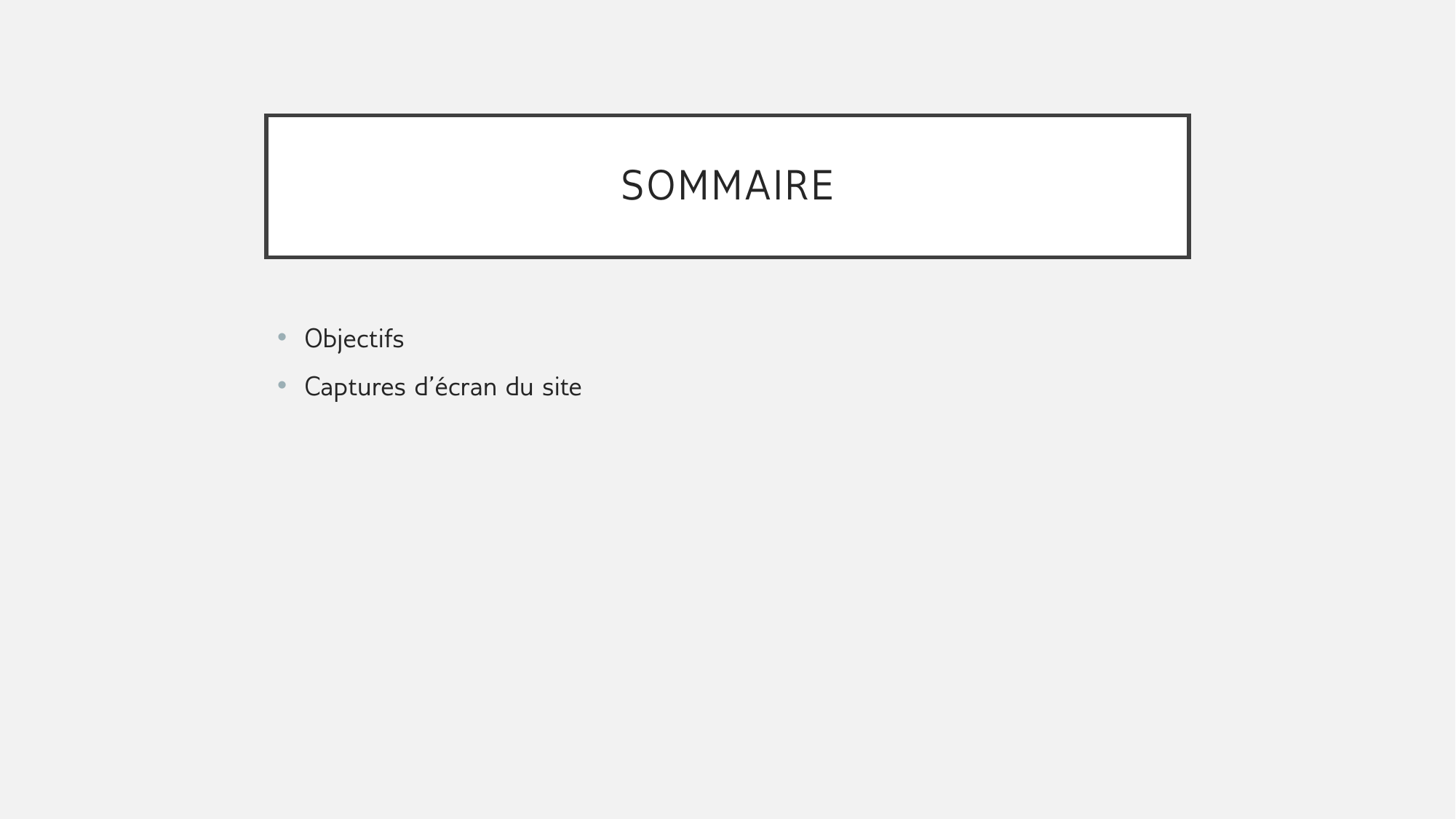

# Sommaire
Objectifs
Captures d’écran du site